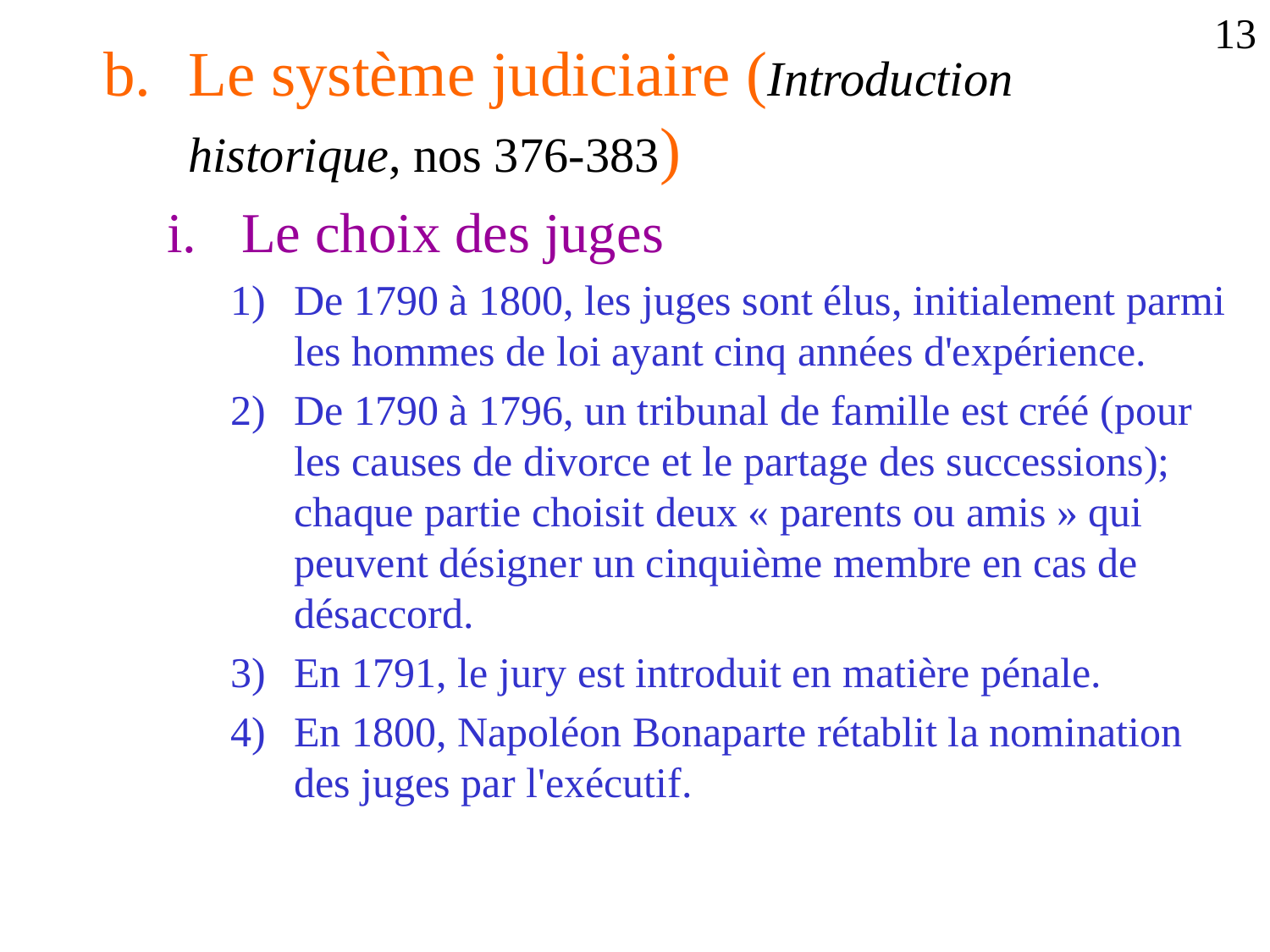

13
Le système judiciaire (Introduction historique, nos 376-383)
Le choix des juges
De 1790 à 1800, les juges sont élus, initialement parmi les hommes de loi ayant cinq années d'expérience.
De 1790 à 1796, un tribunal de famille est créé (pour les causes de divorce et le partage des successions); chaque partie choisit deux « parents ou amis » qui peuvent désigner un cinquième membre en cas de désaccord.
En 1791, le jury est introduit en matière pénale.
En 1800, Napoléon Bonaparte rétablit la nomination des juges par l'exécutif.